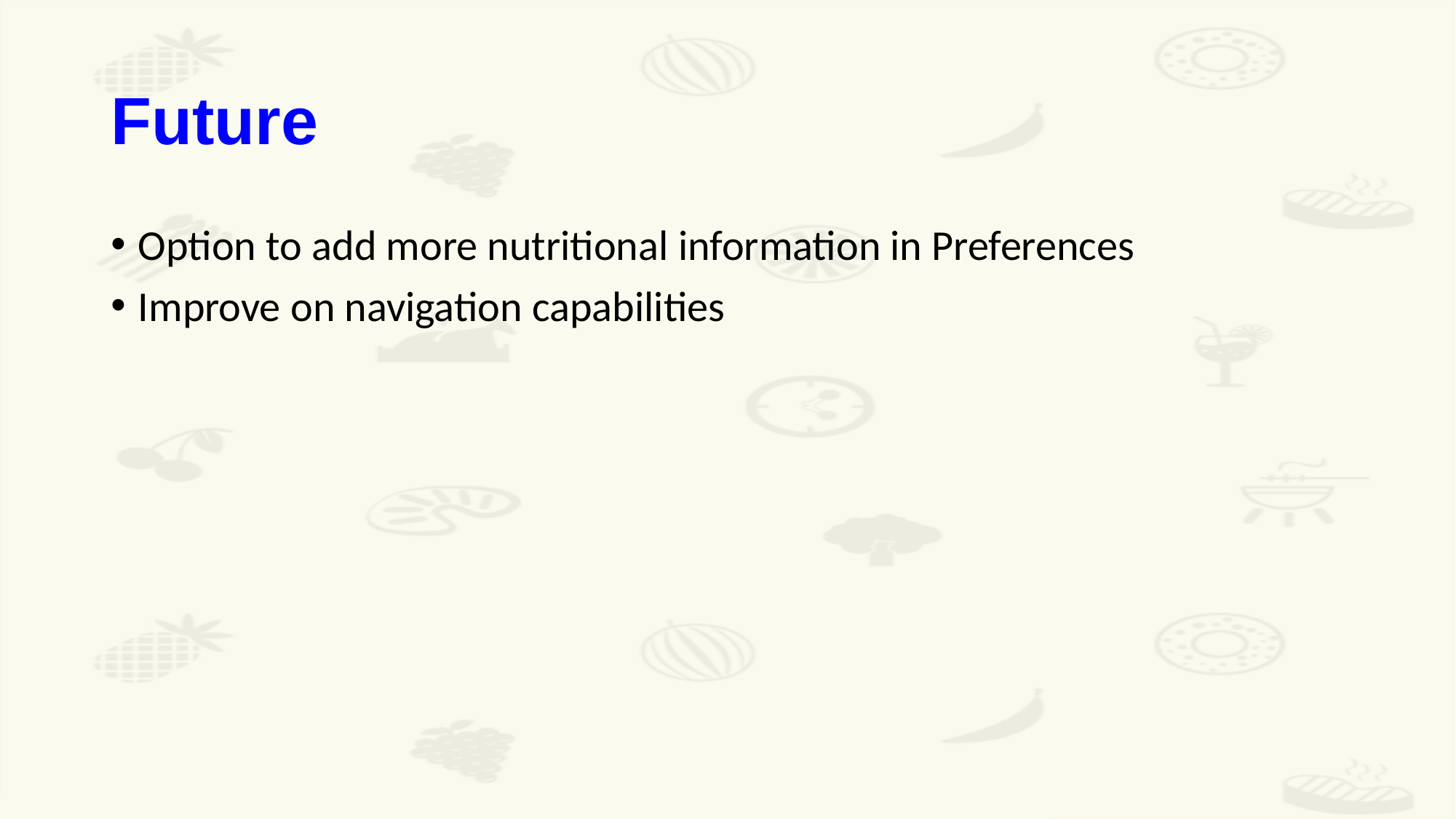

# Future
Option to add more nutritional information in Preferences
Improve on navigation capabilities